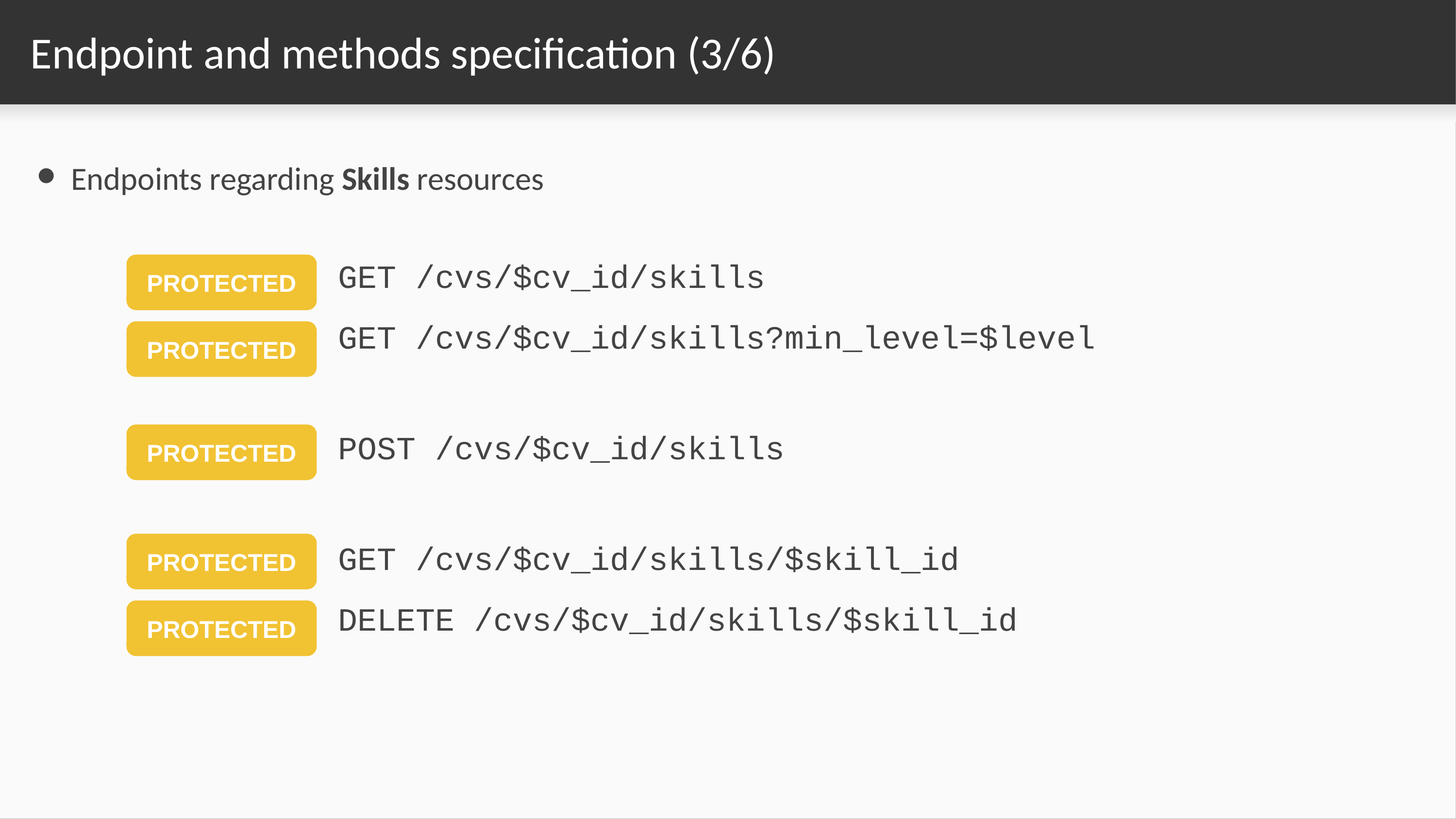

# Endpoint and methods specification (3/6)
Endpoints regarding Skills resources
GET /cvs/$cv_id/skills
GET /cvs/$cv_id/skills?min_level=$level

POST /cvs/$cv_id/skills

GET /cvs/$cv_id/skills/$skill_id
DELETE /cvs/$cv_id/skills/$skill_id
PROTECTED
PROTECTED
PROTECTED
PROTECTED
PROTECTED